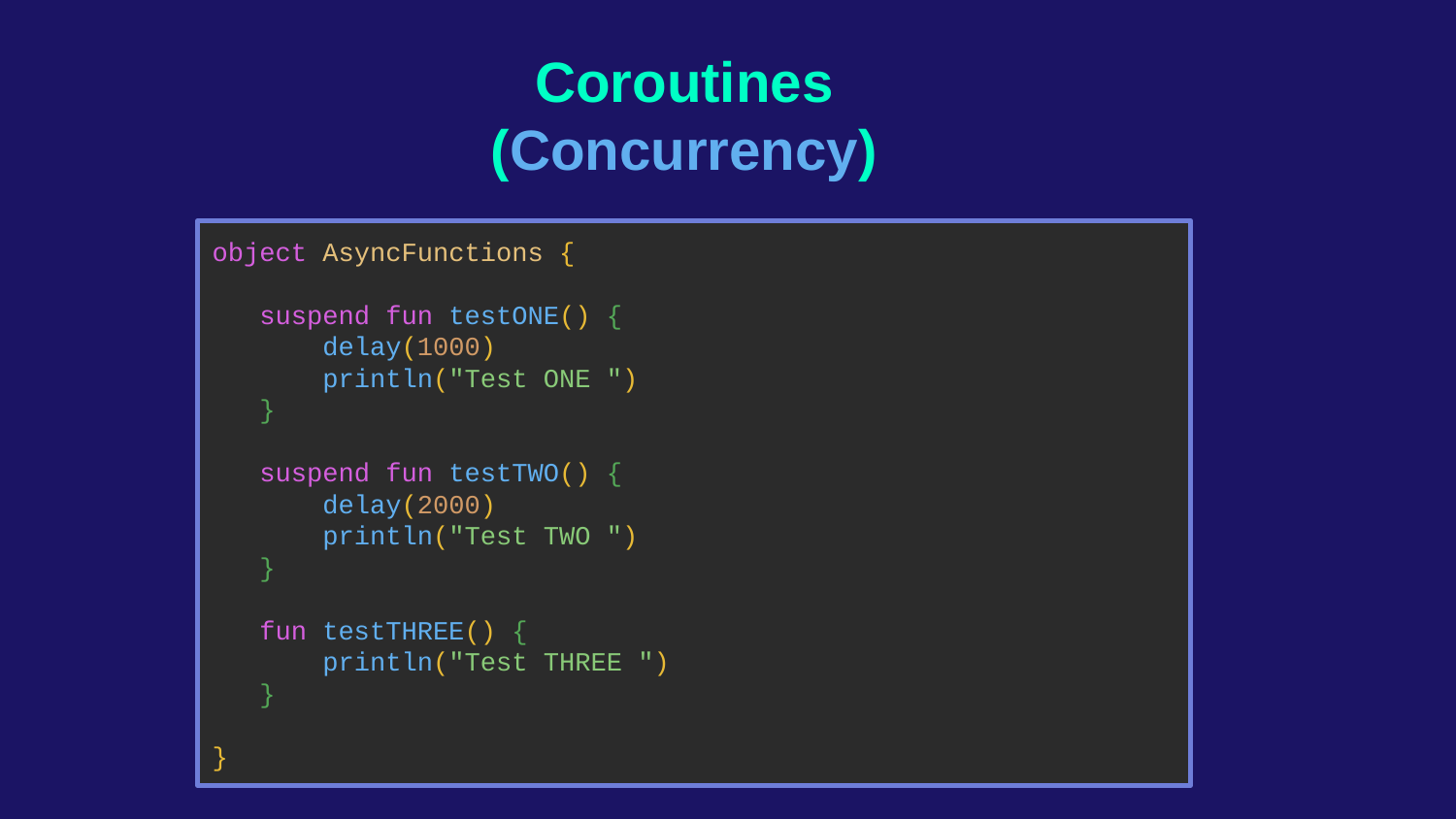

Coroutines
(Concurrency)
object AsyncFunctions {

   suspend fun testONE() {
       delay(1000)
       println("Test ONE ")
   }

   suspend fun testTWO() {
       delay(2000)
       println("Test TWO ")
   }

   fun testTHREE() {
       println("Test THREE ")
   }

}